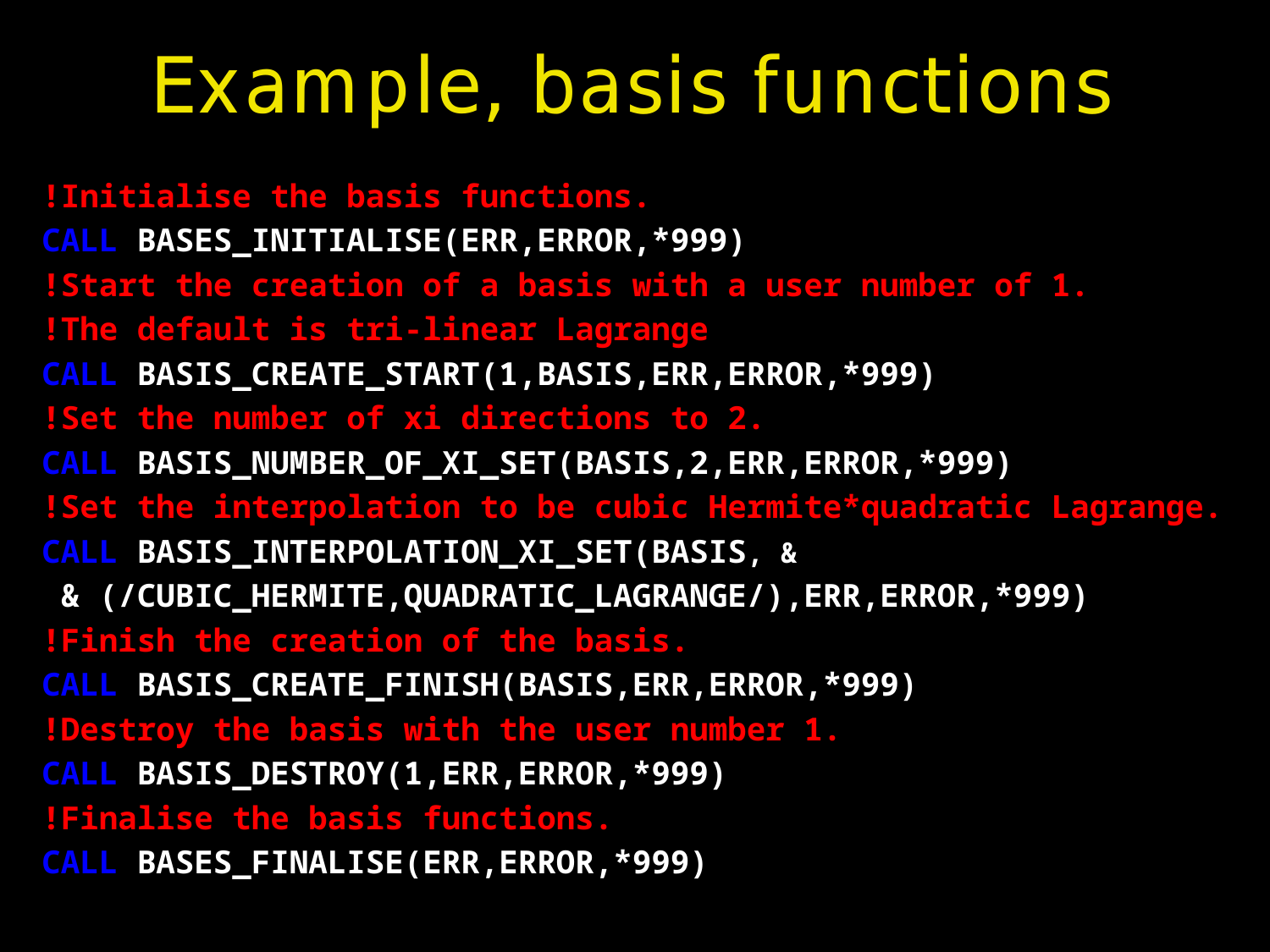

# Example, basis functions
!Initialise the basis functions.
CALL BASES_INITIALISE(ERR,ERROR,*999)
!Start the creation of a basis with a user number of 1.
!The default is tri-linear Lagrange
CALL BASIS_CREATE_START(1,BASIS,ERR,ERROR,*999)
!Set the number of xi directions to 2.
CALL BASIS_NUMBER_OF_XI_SET(BASIS,2,ERR,ERROR,*999)
!Set the interpolation to be cubic Hermite*quadratic Lagrange.
CALL BASIS_INTERPOLATION_XI_SET(BASIS, &
 & (/CUBIC_HERMITE,QUADRATIC_LAGRANGE/),ERR,ERROR,*999)
!Finish the creation of the basis.
CALL BASIS_CREATE_FINISH(BASIS,ERR,ERROR,*999)
!Destroy the basis with the user number 1.
CALL BASIS_DESTROY(1,ERR,ERROR,*999)
!Finalise the basis functions.
CALL BASES_FINALISE(ERR,ERROR,*999)